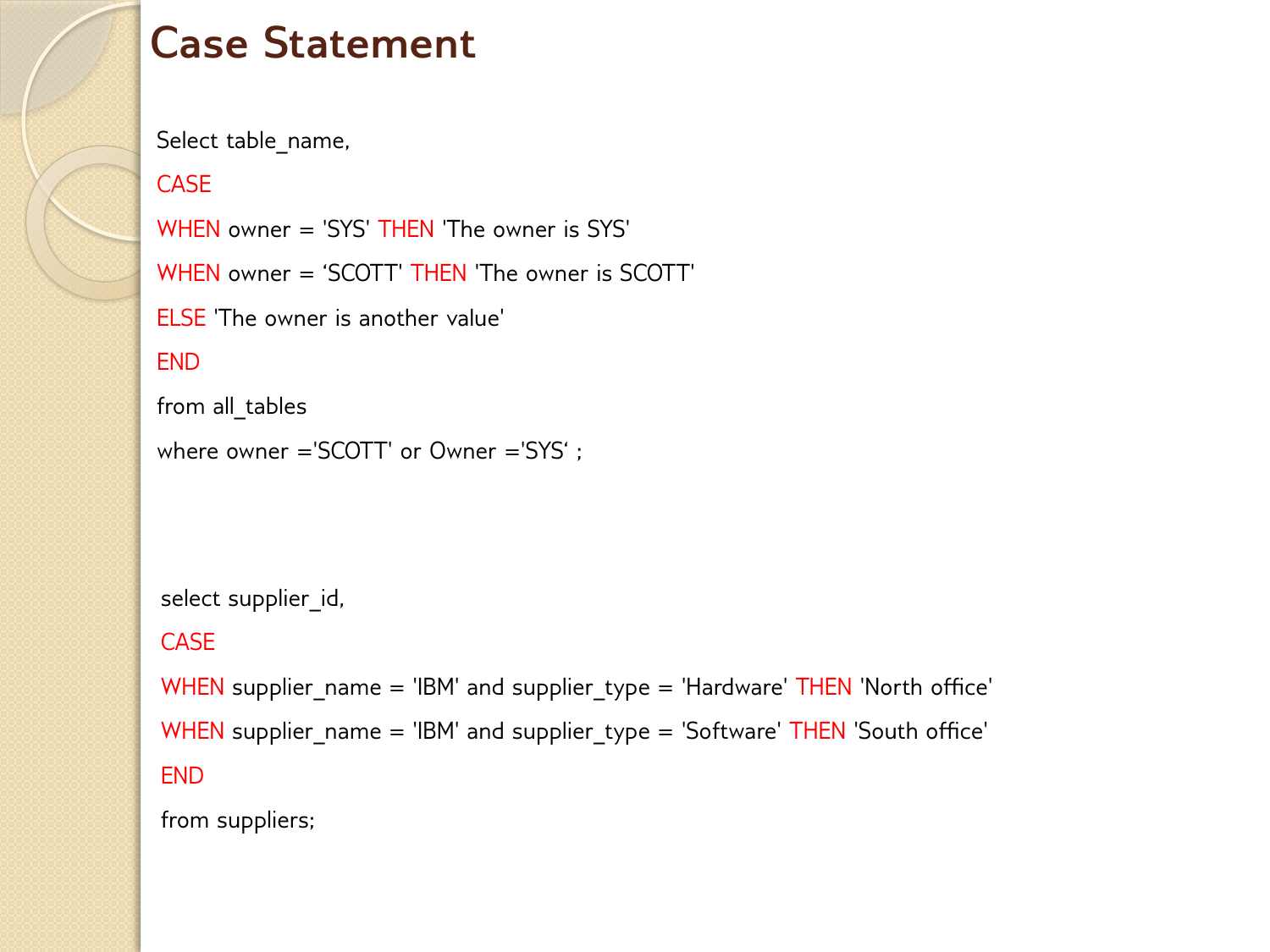

# Case Statement
Select table_name,
CASE
WHEN owner = 'SYS' THEN 'The owner is SYS'
WHEN owner = ‘SCOTT' THEN 'The owner is SCOTT'
ELSE 'The owner is another value'
END
from all_tables
where owner ='SCOTT' or Owner ='SYS‘ ;
select supplier_id,
CASE
WHEN supplier_name = 'IBM' and supplier_type = 'Hardware' THEN 'North office'
WHEN supplier_name = 'IBM' and supplier_type = 'Software' THEN 'South office'
END
from suppliers;